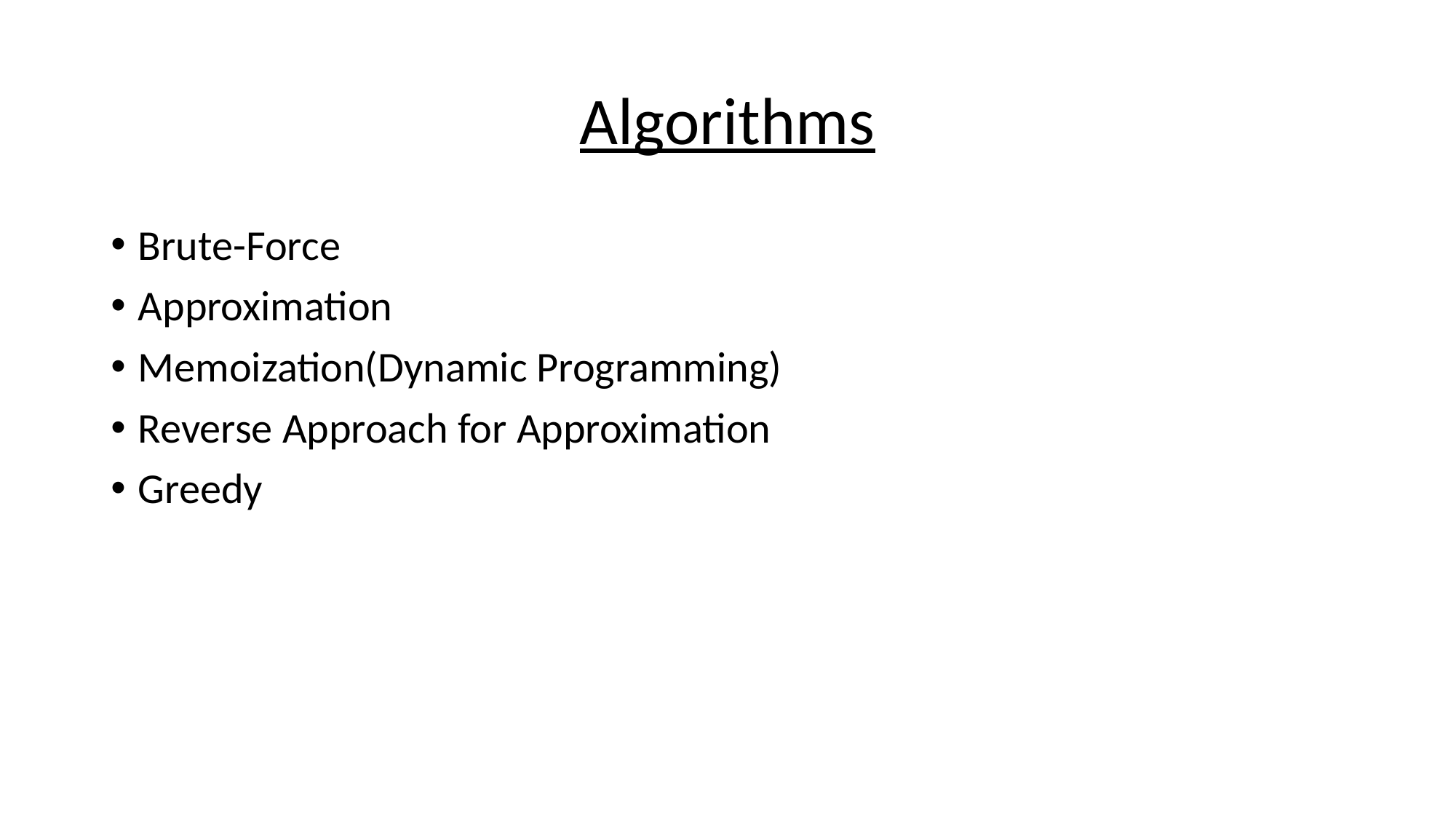

# Algorithms
Brute-Force
Approximation
Memoization(Dynamic Programming)
Reverse Approach for Approximation
Greedy